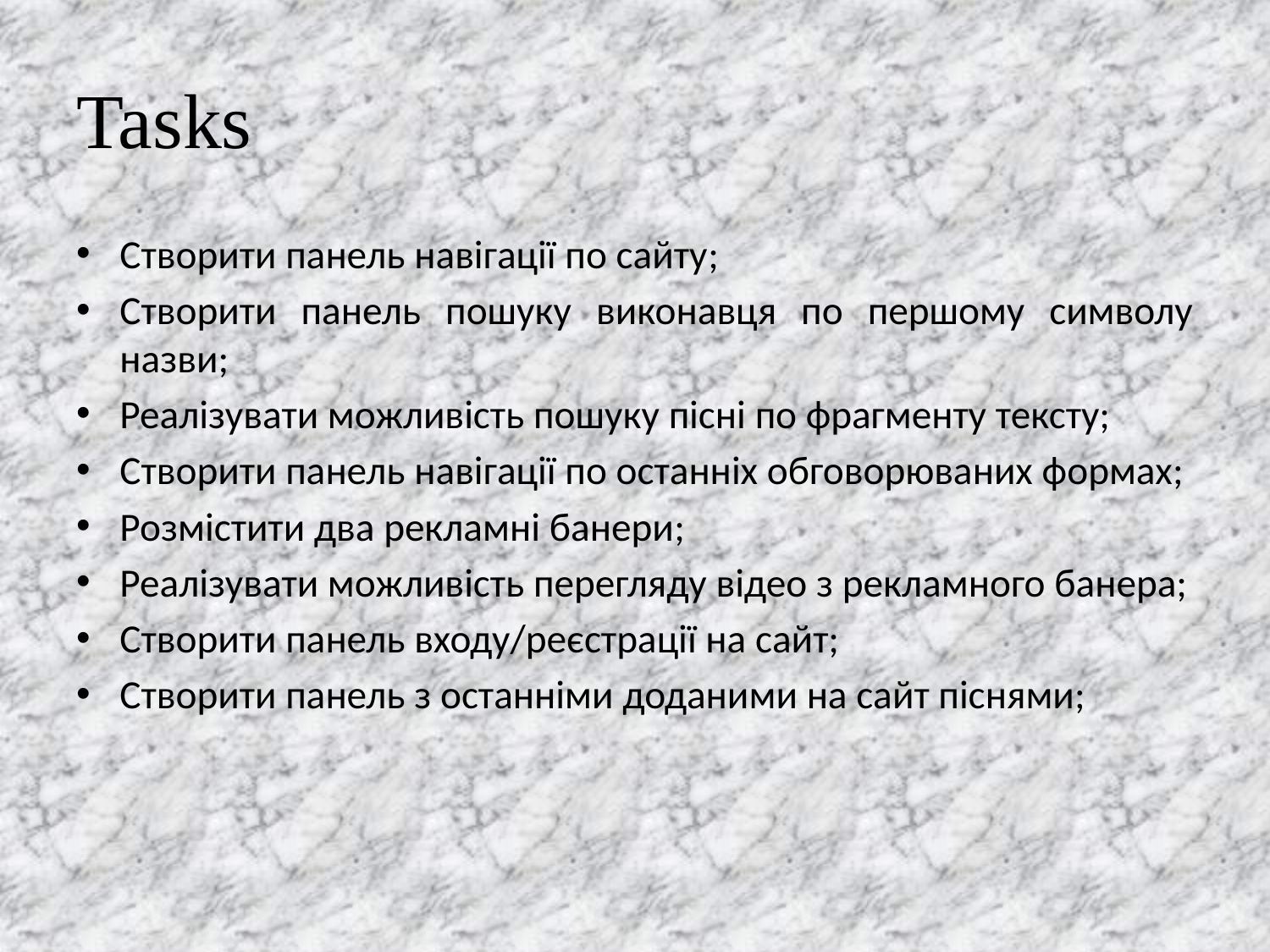

# Tasks
Створити панель навігації по сайту;
Створити панель пошуку виконавця по першому символу назви;
Реалізувати можливість пошуку пісні по фрагменту тексту;
Створити панель навігації по останніх обговорюваних формах;
Розмістити два рекламні банери;
Реалізувати можливість перегляду відео з рекламного банера;
Створити панель входу/реєстрації на сайт;
Створити панель з останніми доданими на сайт піснями;